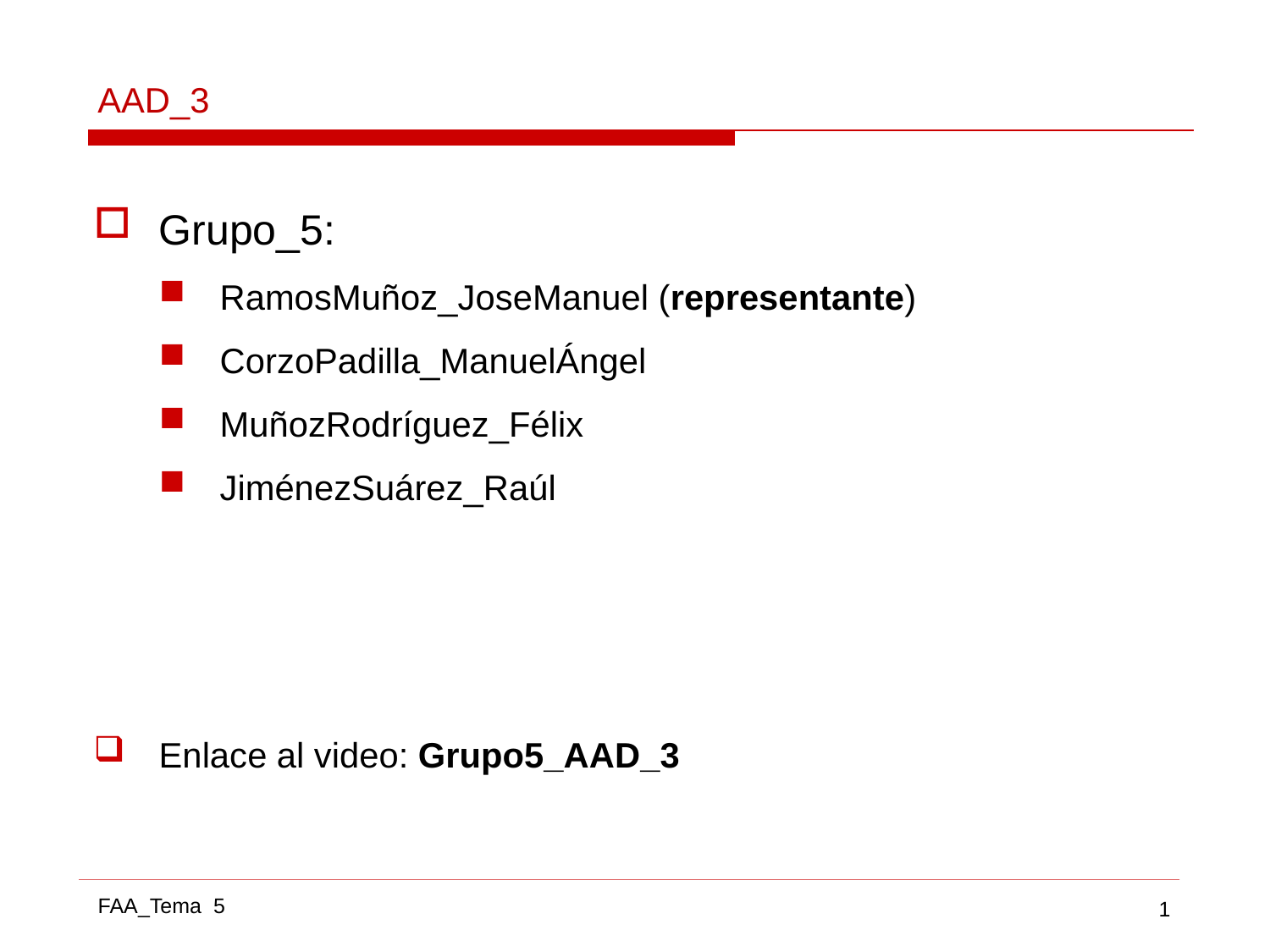

# AAD_3
Grupo_5:
RamosMuñoz_JoseManuel (representante)
CorzoPadilla_ManuelÁngel
MuñozRodríguez_Félix
JiménezSuárez_Raúl

Enlace al video: Grupo5_AAD_3